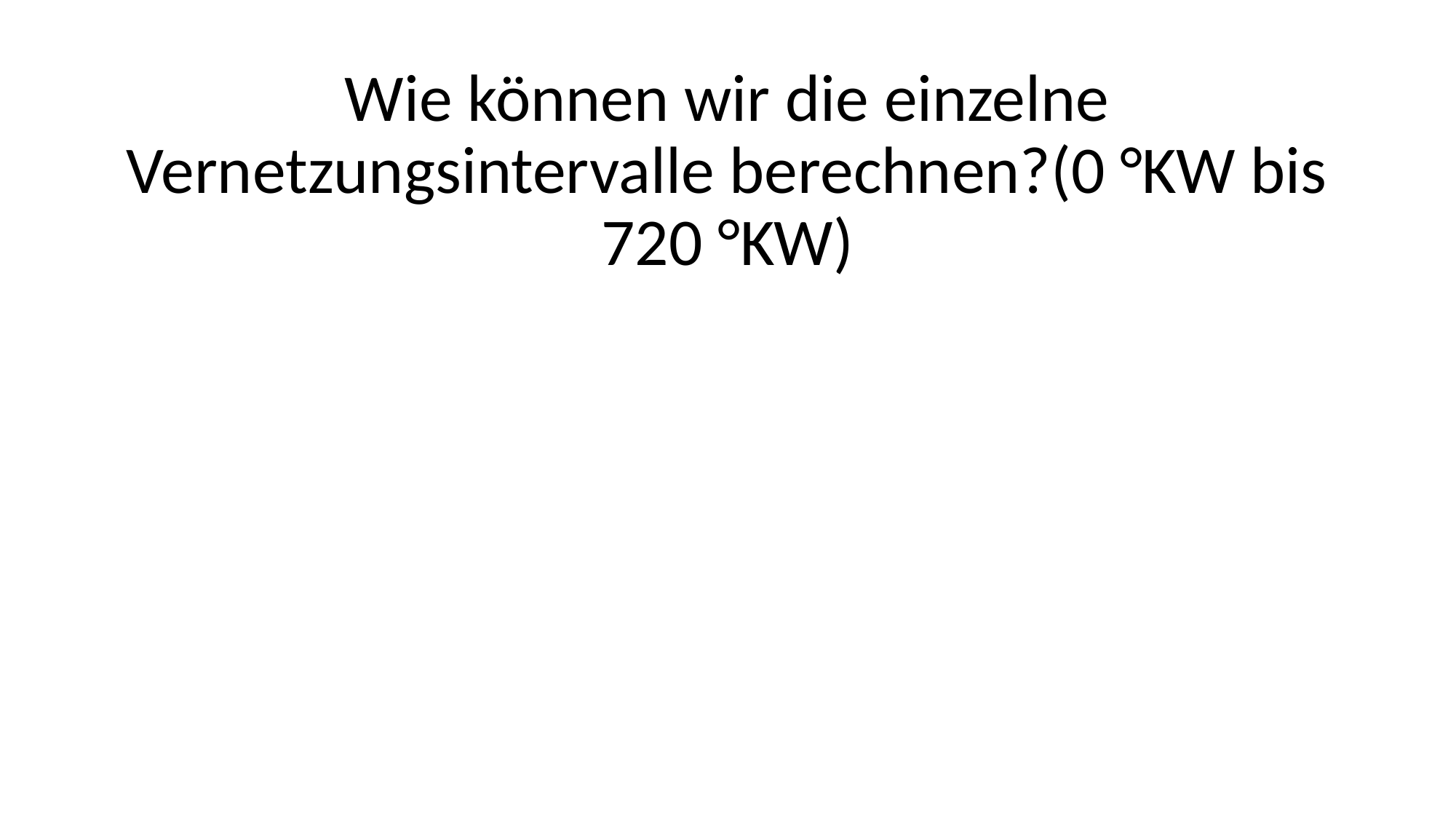

# Wie können wir die einzelne Vernetzungsintervalle berechnen?(0 °KW bis 720 °KW)